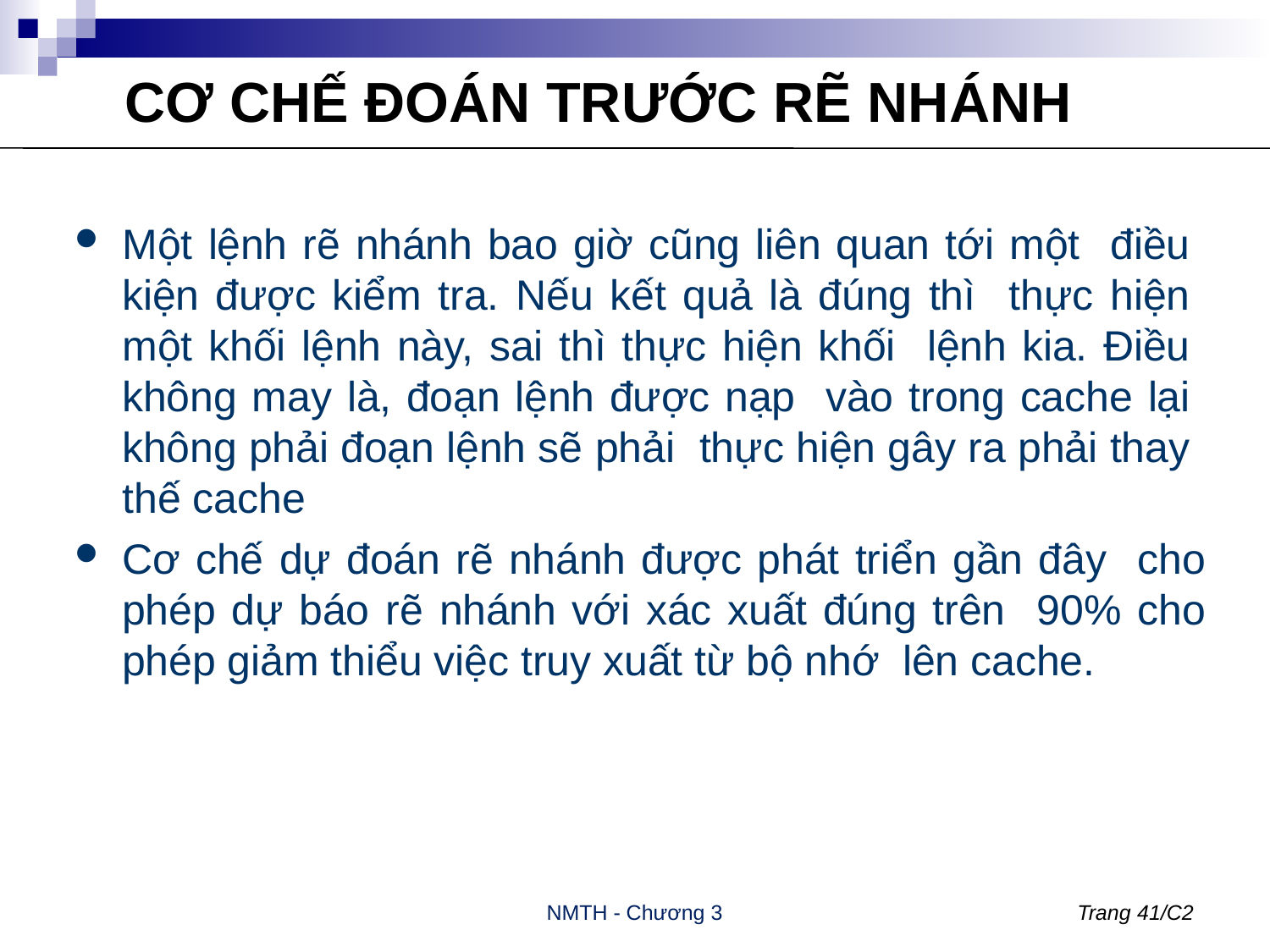

# CƠ CHẾ ĐOÁN TRƯỚC RẼ NHÁNH
Một lệnh rẽ nhánh bao giờ cũng liên quan tới một  điều kiện được kiểm tra. Nếu kết quả là đúng thì  thực hiện một khối lệnh này, sai thì thực hiện khối  lệnh kia. Điều không may là, đoạn lệnh được nạp  vào trong cache lại không phải đoạn lệnh sẽ phải  thực hiện gây ra phải thay thế cache
Cơ chế dự đoán rẽ nhánh được phát triển gần đây  cho phép dự báo rẽ nhánh với xác xuất đúng trên  90% cho phép giảm thiểu việc truy xuất từ bộ nhớ  lên cache.
NMTH - Chương 3
Trang 41/C2